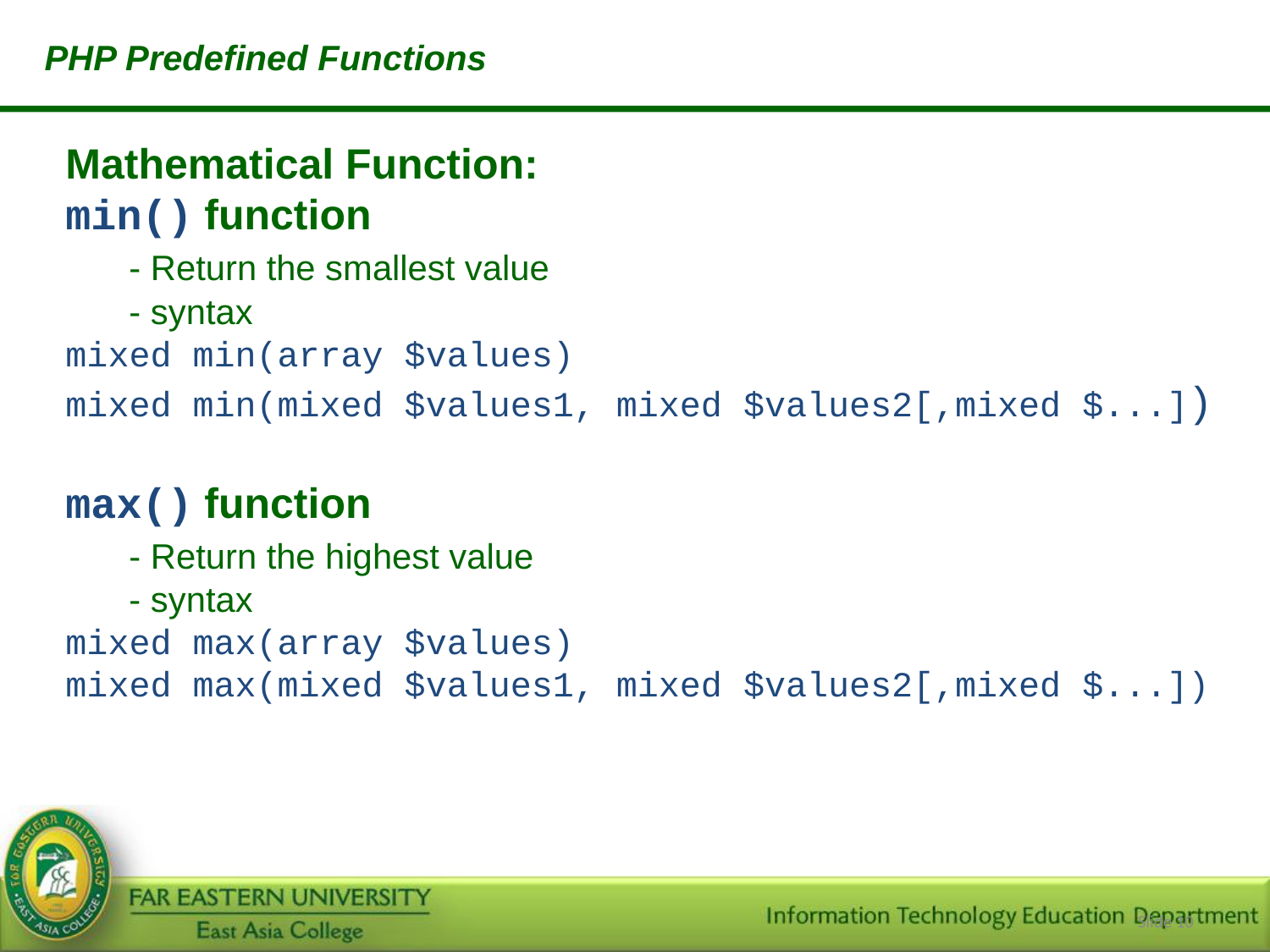

PHP Predefined Functions

Mathematical Function:
min() function
	- Return the smallest value
	- syntax
mixed min(array $values)
mixed min(mixed $values1, mixed $values2[,mixed $...])

max() function
	- Return the highest value
	- syntax
mixed max(array $values)
mixed max(mixed $values1, mixed $values2[,mixed $...])

Slide 10